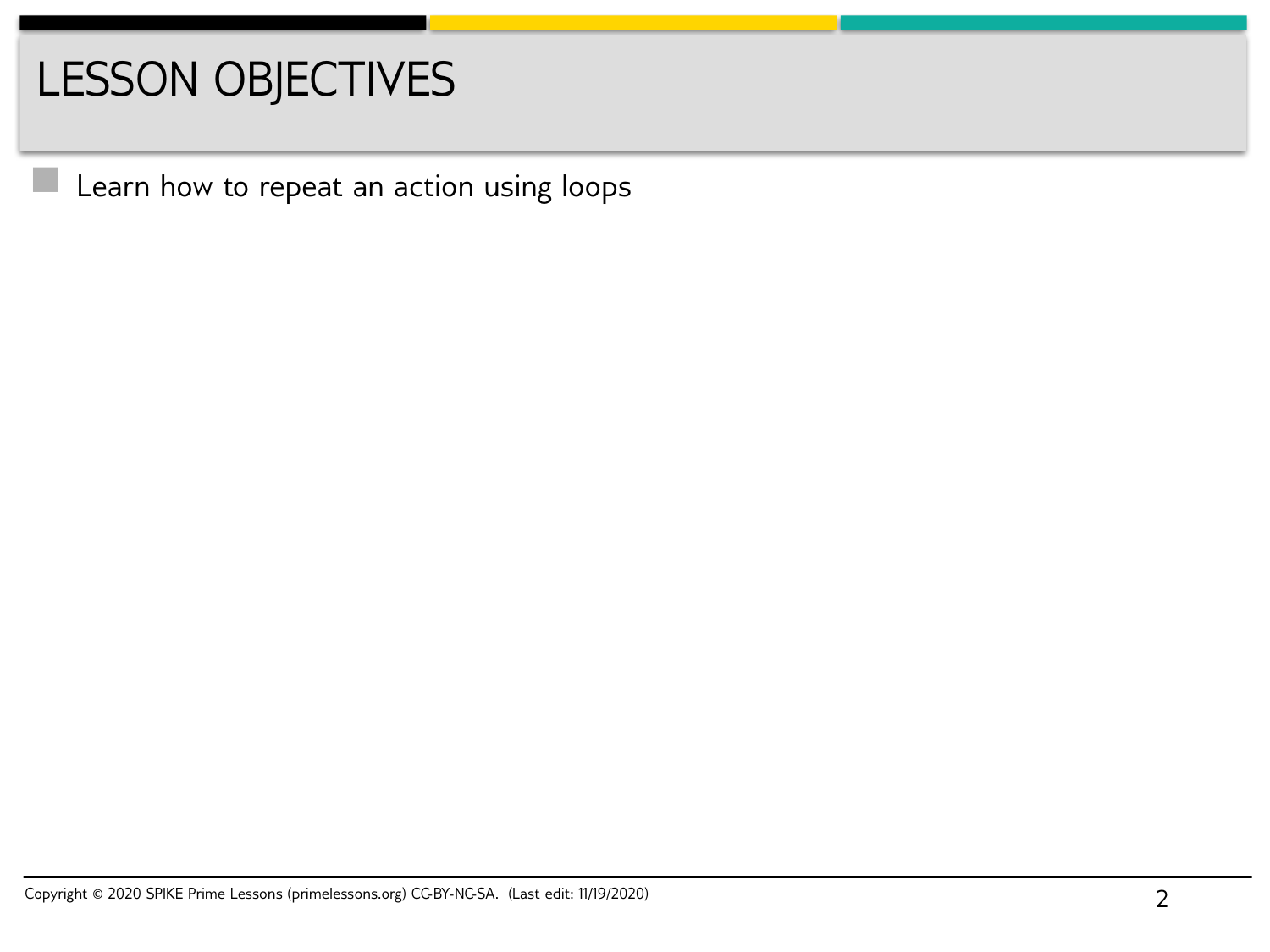

# Lesson Objectives
Learn how to repeat an action using loops
2
Copyright © 2020 SPIKE Prime Lessons (primelessons.org) CC-BY-NC-SA.  (Last edit: 11/19/2020)